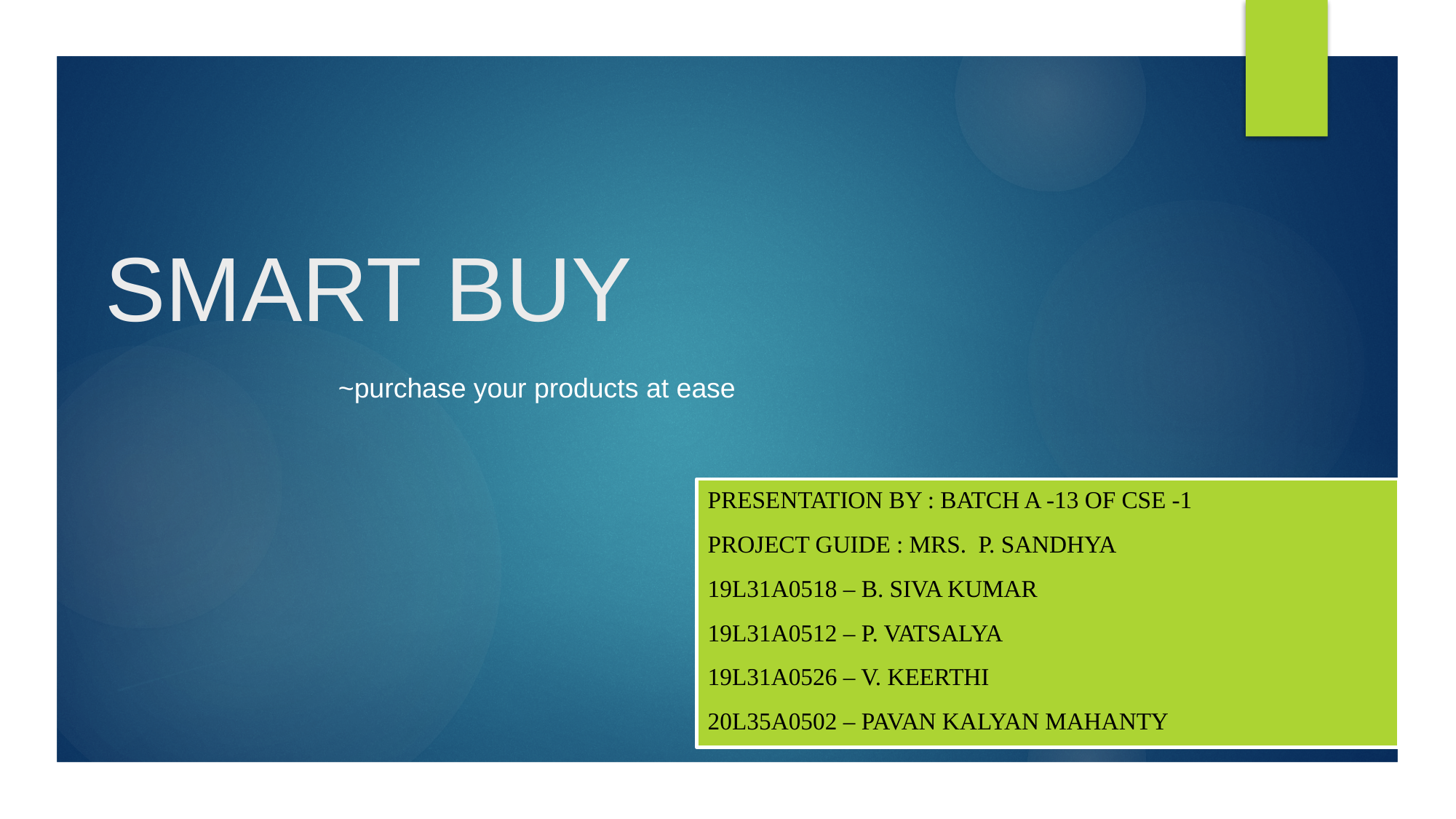

# SMART BUY
~purchase your products at ease
Presentation by : Batch A -13 of Cse -1
Project guide : mrs.  P. Sandhya
19L31A0518 – B. Siva Kumar
19L31A0512 – P. Vatsalya
19L31A0526 – V. Keerthi
20L35A0502 – Pavan Kalyan Mahanty